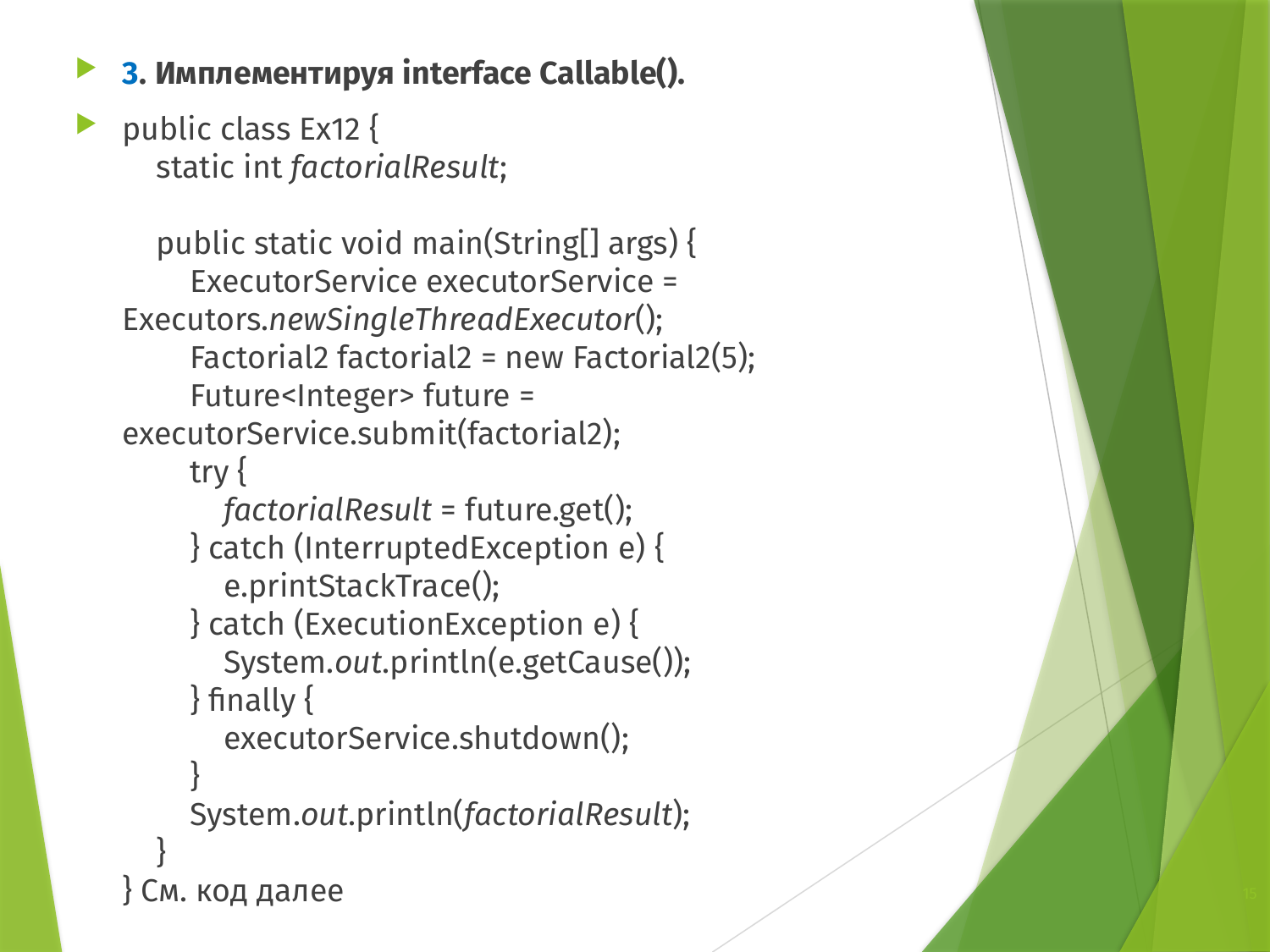

3. Имплементируя interface Callable().
public class Ex12 {
    static int factorialResult;
    public static void main(String[] args) {
        ExecutorService executorService = Executors.newSingleThreadExecutor();
        Factorial2 factorial2 = new Factorial2(5);
        Future<Integer> future = executorService.submit(factorial2);
        try {
            factorialResult = future.get();
        } catch (InterruptedException e) {
            e.printStackTrace();
        } catch (ExecutionException e) {
            System.out.println(e.getCause());
        } finally {
            executorService.shutdown();
        }
        System.out.println(factorialResult);
    }
} См. код далее

15